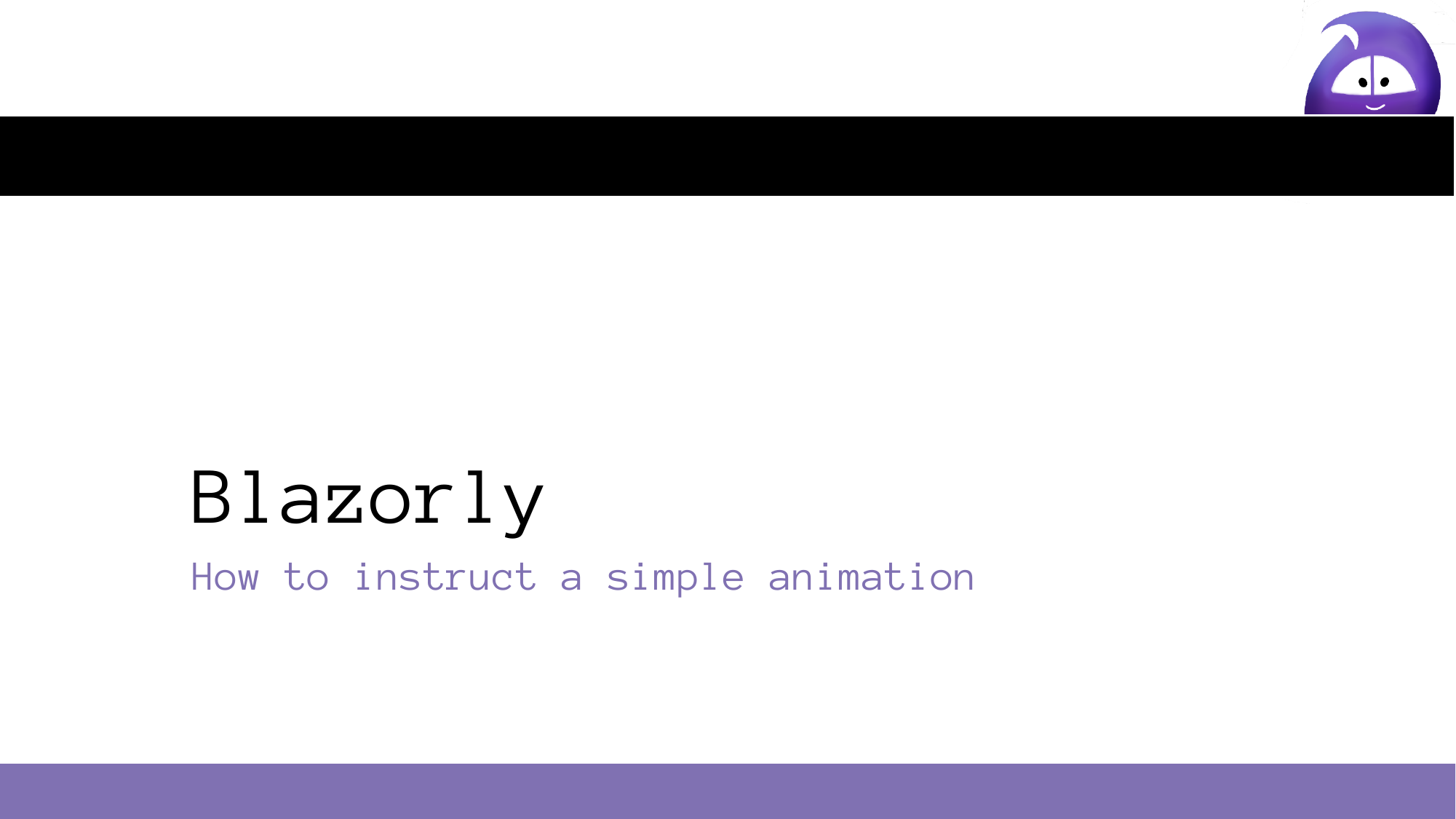

# Blazorly
How to instruct a simple animation